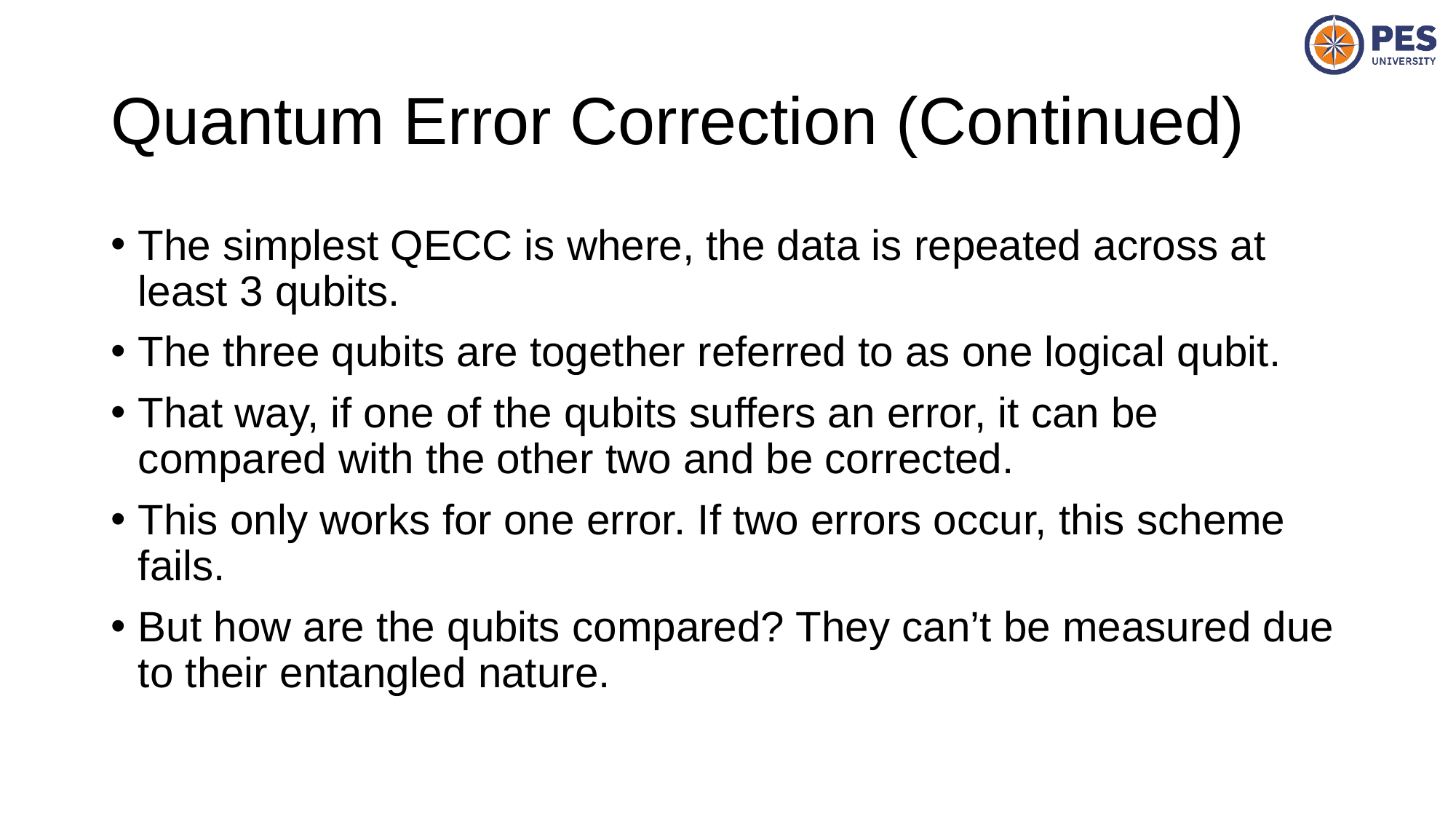

# Quantum Error Correction (Continued)
The simplest QECC is where, the data is repeated across at least 3 qubits.
The three qubits are together referred to as one logical qubit.
That way, if one of the qubits suffers an error, it can be compared with the other two and be corrected.
This only works for one error. If two errors occur, this scheme fails.
But how are the qubits compared? They can’t be measured due to their entangled nature.